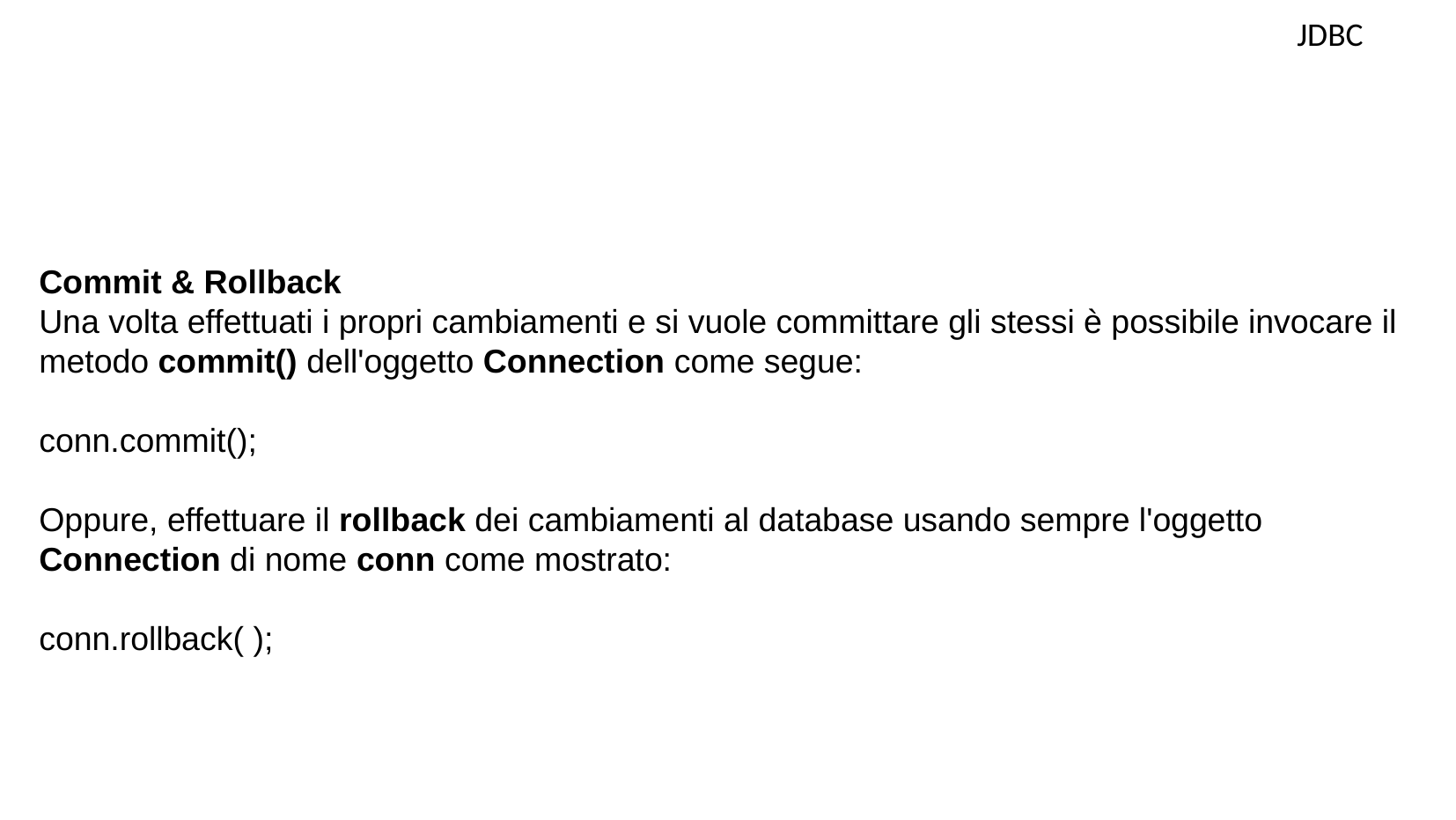

JDBC
Commit & Rollback
Una volta effettuati i propri cambiamenti e si vuole committare gli stessi è possibile invocare il metodo commit() dell'oggetto Connection come segue:

conn.commit();

Oppure, effettuare il rollback dei cambiamenti al database usando sempre l'oggetto Connection di nome conn come mostrato:

conn.rollback( );